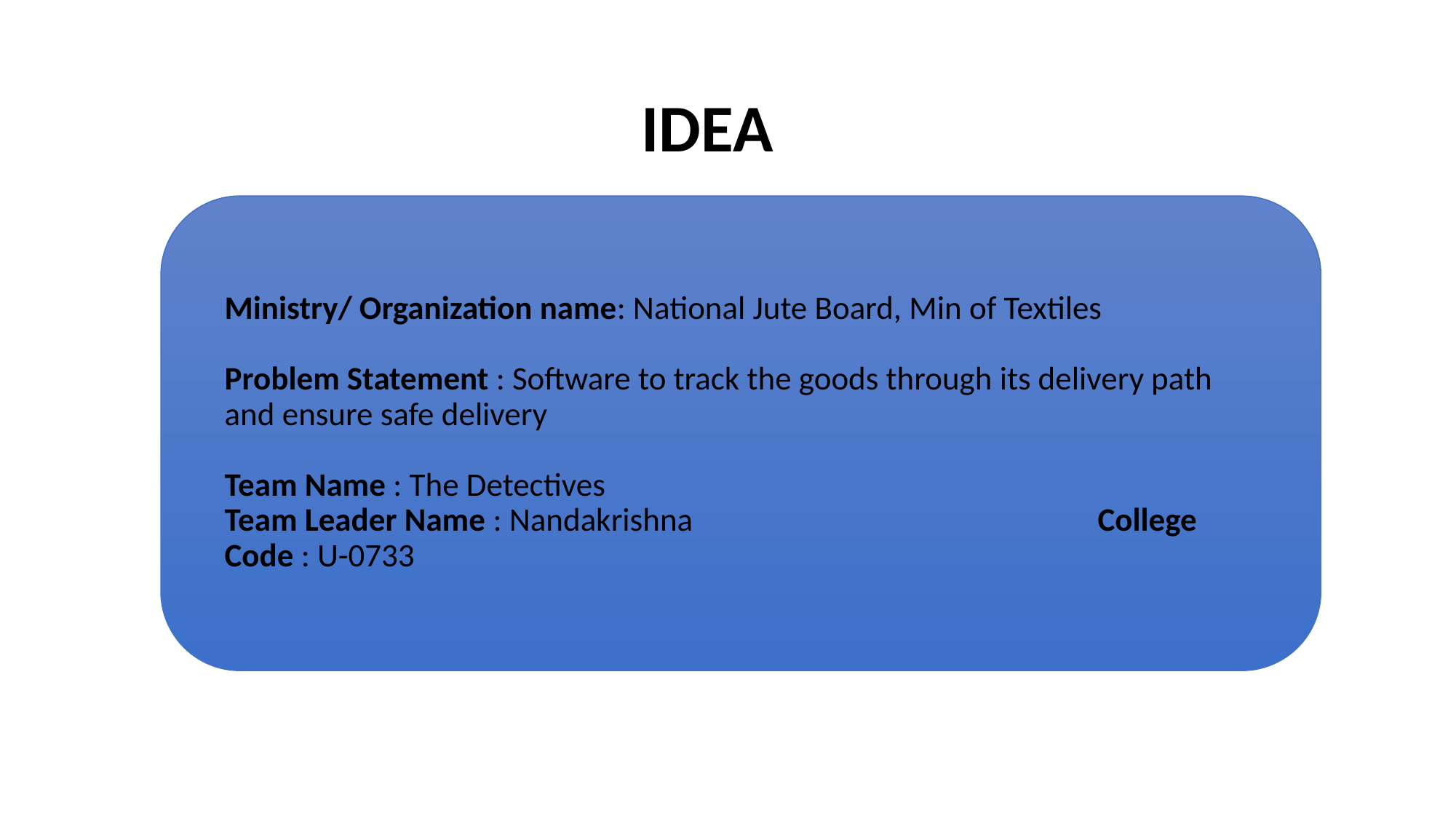

IDEA

# Ministry/ Organization name: National Jute Board, Min of Textiles
Problem Statement : Software to track the goods through its delivery path and ensure safe delivery
Team Name : The Detectives
Team Leader Name : Nandakrishna				College Code : U-0733